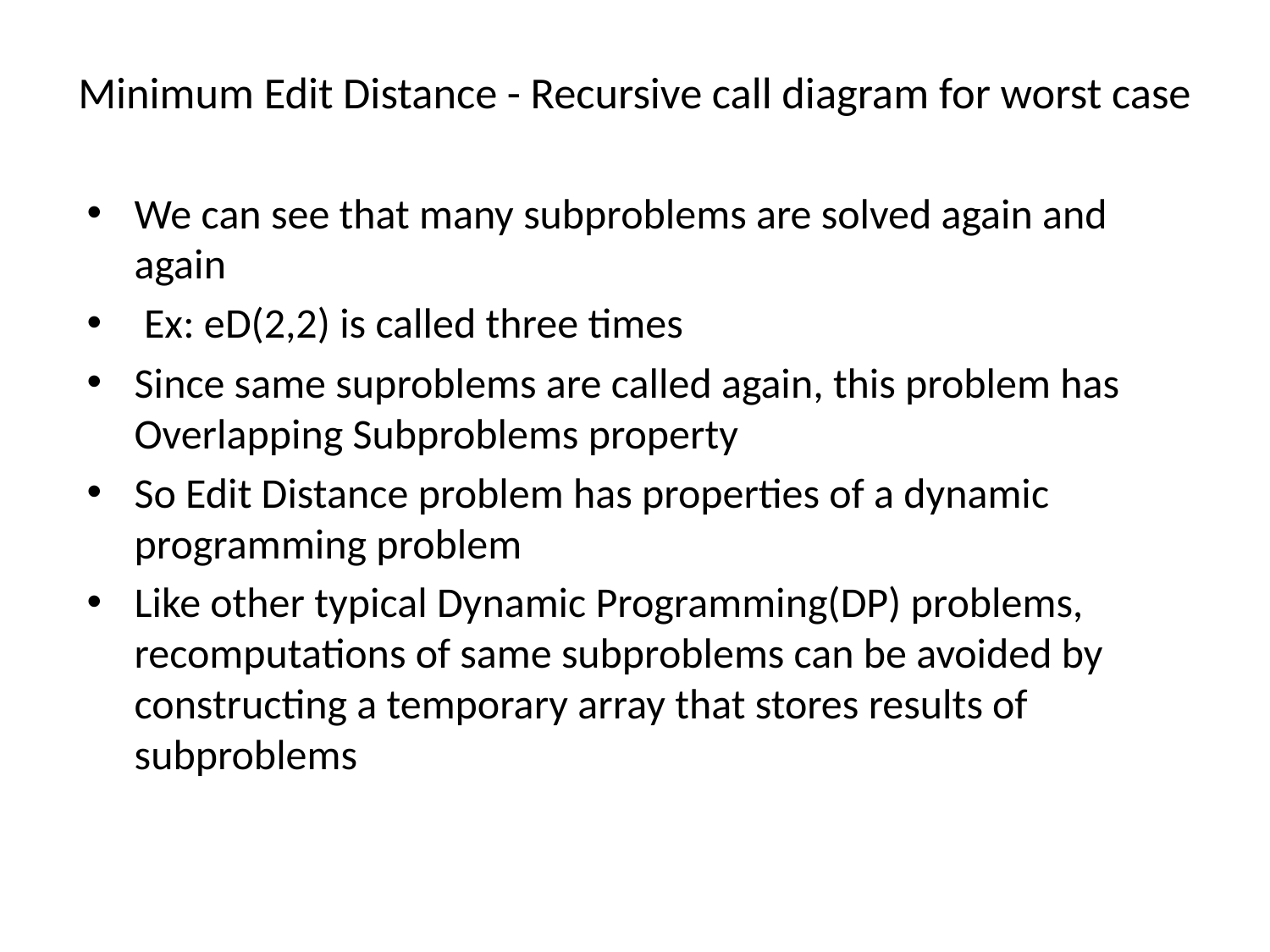

# Minimum Edit Distance - Recursive call diagram for worst case
We can see that many subproblems are solved again and again
 Ex: eD(2,2) is called three times
Since same suproblems are called again, this problem has Overlapping Subproblems property
So Edit Distance problem has properties of a dynamic programming problem
Like other typical Dynamic Programming(DP) problems, recomputations of same subproblems can be avoided by constructing a temporary array that stores results of subproblems